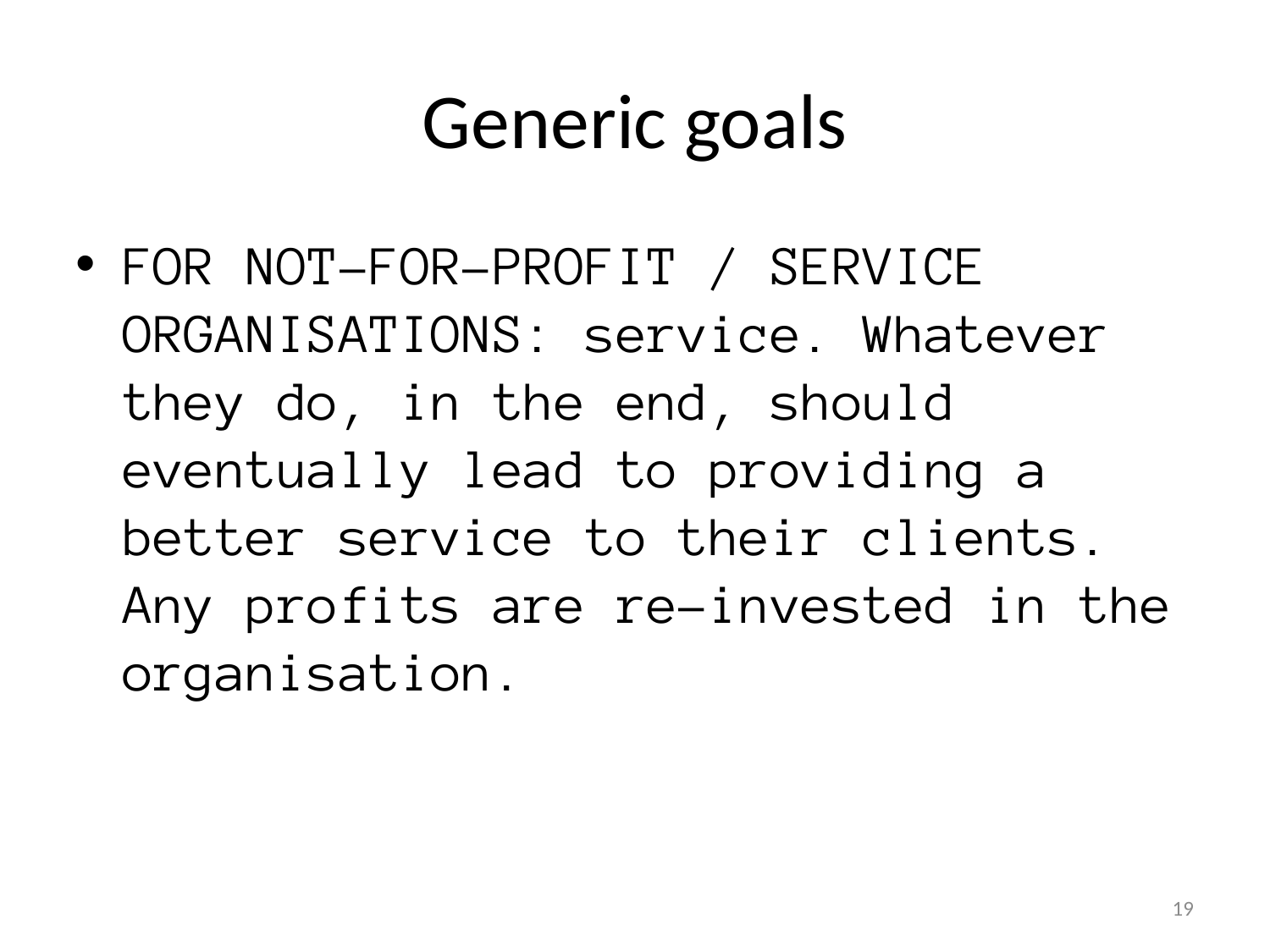

# Generic goals
FOR NOT-FOR-PROFIT / SERVICE ORGANISATIONS: service. Whatever they do, in the end, should eventually lead to providing a better service to their clients. Any profits are re-invested in the organisation.

19